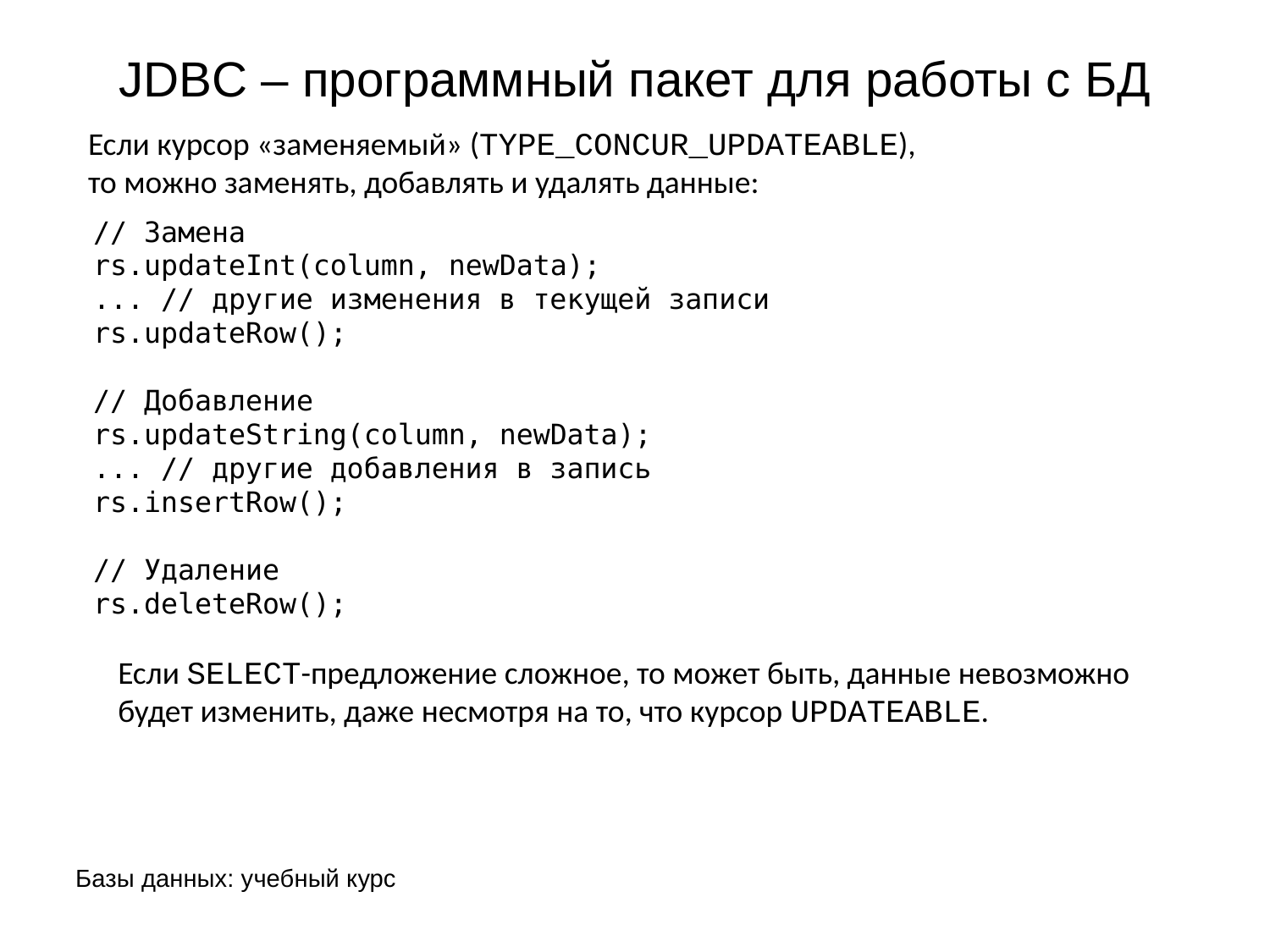

# JDBC – программный пакет для работы с БД
Если курсор «заменяемый» (TYPE_CONCUR_UPDATEABLE),
то можно заменять, добавлять и удалять данные:
// Замена
rs.updateInt(column, newData);
... // другие изменения в текущей записи
rs.updateRow();

// Добавление
rs.updateString(column, newData);
... // другие добавления в запись
rs.insertRow();

// Удаление
rs.deleteRow();
Если SELECT-предложение сложное, то может быть, данные невозможно
будет изменить, даже несмотря на то, что курсор UPDATEABLE.
Базы данных: учебный курс